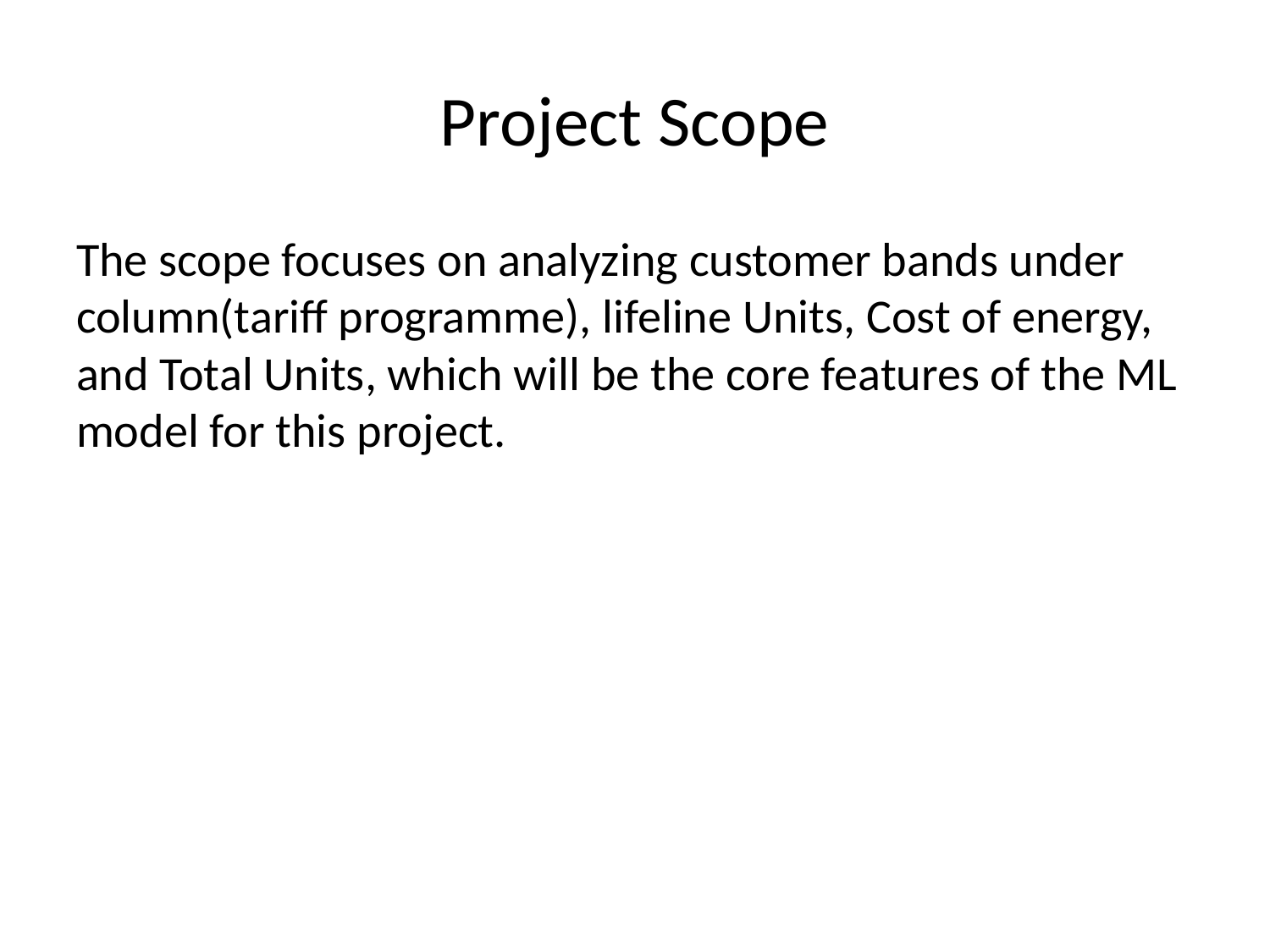

# Project Scope
The scope focuses on analyzing customer bands under column(tariff programme), lifeline Units, Cost of energy, and Total Units, which will be the core features of the ML model for this project.